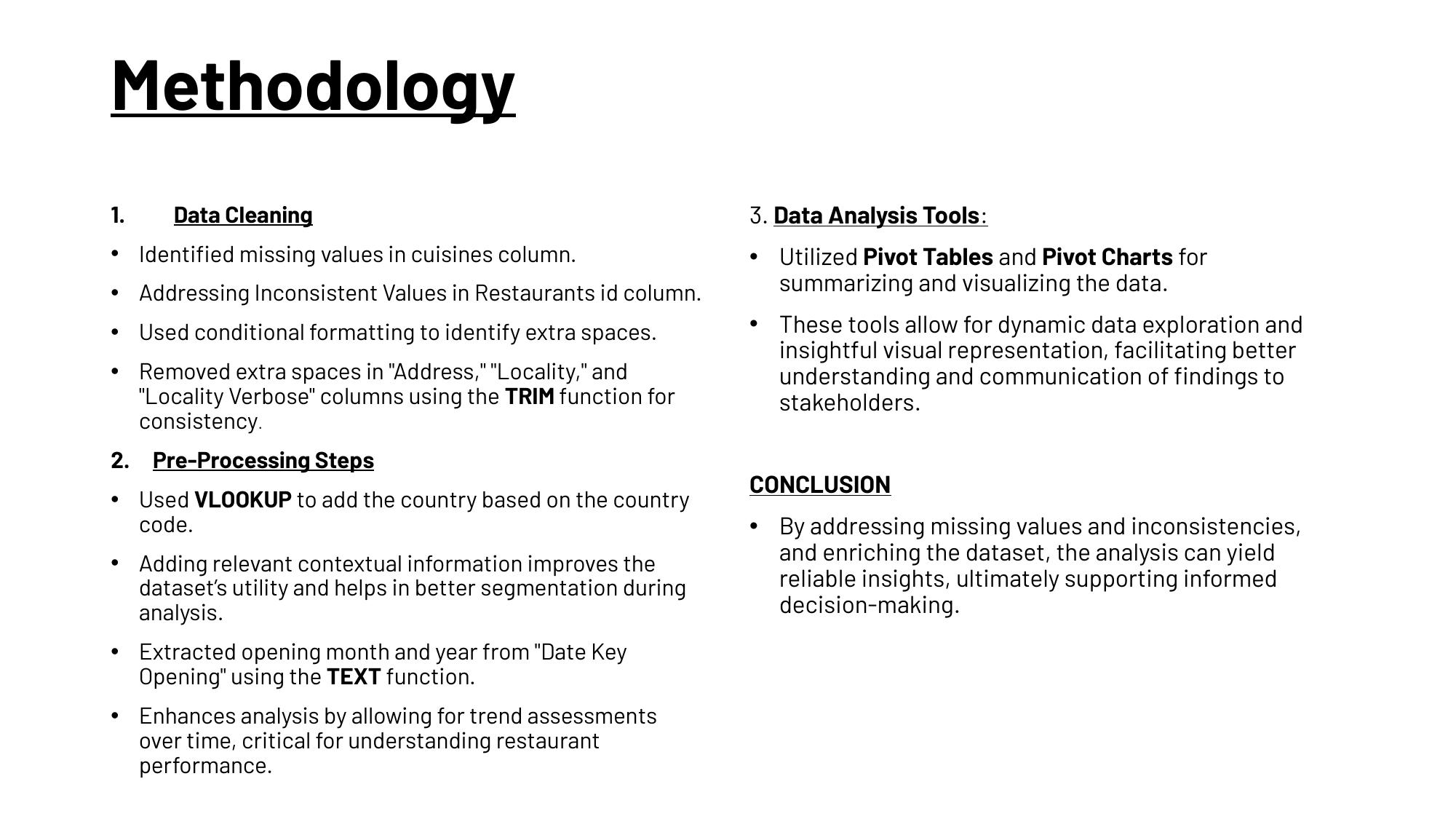

# Methodology
Data Cleaning
Identified missing values in cuisines column.
Addressing Inconsistent Values in Restaurants id column.
Used conditional formatting to identify extra spaces.
Removed extra spaces in "Address," "Locality," and "Locality Verbose" columns using the TRIM function for consistency.
Pre-Processing Steps
Used VLOOKUP to add the country based on the country code.
Adding relevant contextual information improves the dataset’s utility and helps in better segmentation during analysis.
Extracted opening month and year from "Date Key Opening" using the TEXT function.
Enhances analysis by allowing for trend assessments over time, critical for understanding restaurant performance.

3. Data Analysis Tools:
Utilized Pivot Tables and Pivot Charts for summarizing and visualizing the data.
These tools allow for dynamic data exploration and insightful visual representation, facilitating better understanding and communication of findings to stakeholders.

CONCLUSION
By addressing missing values and inconsistencies, and enriching the dataset, the analysis can yield reliable insights, ultimately supporting informed decision-making.